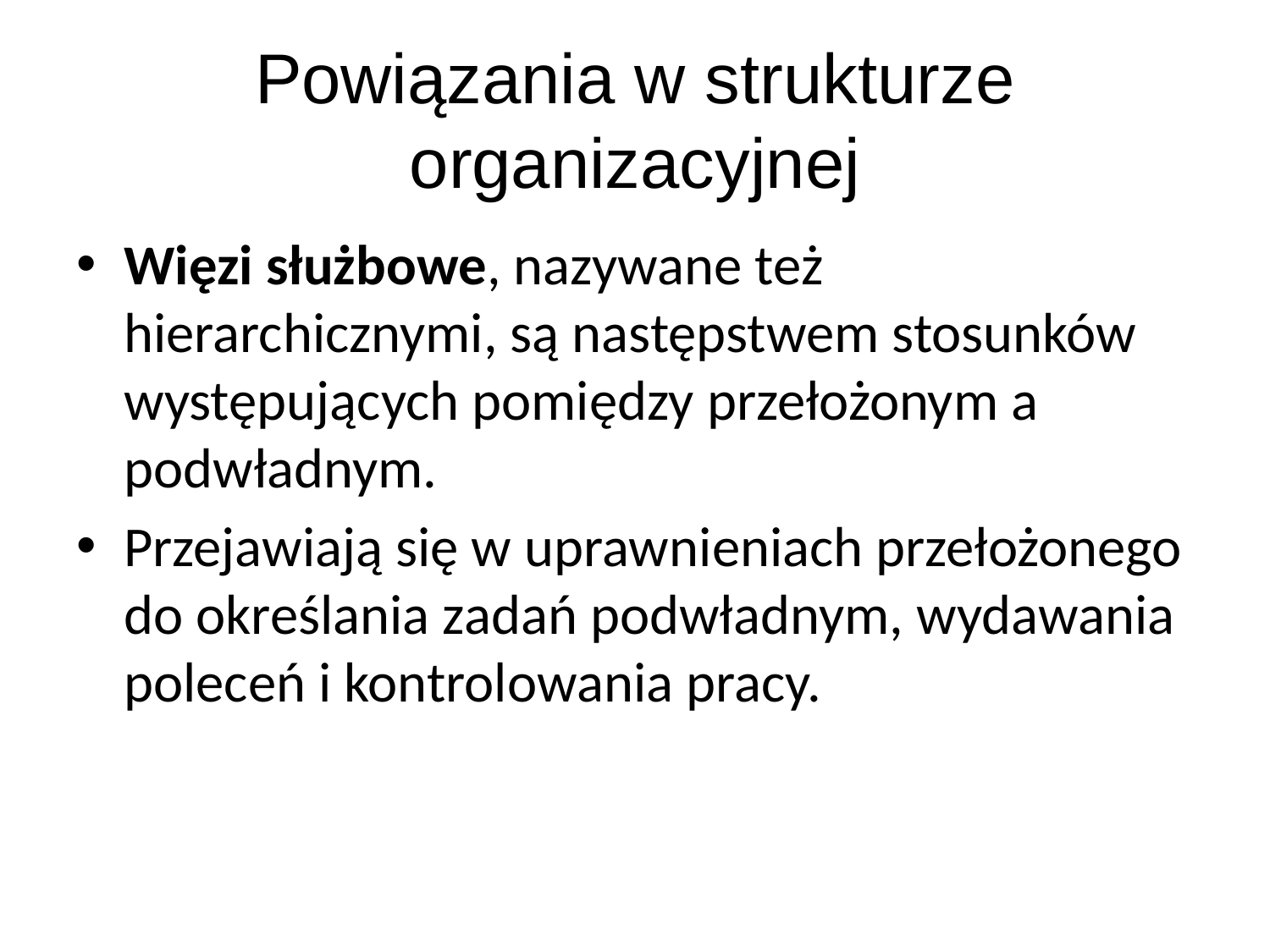

# Powiązania w strukturze organizacyjnej
Więzi służbowe, nazywane też hierarchicznymi, są następstwem stosunków występujących pomiędzy przełożonym a podwładnym.
Przejawiają się w uprawnieniach przełożonego do określania zadań podwładnym, wydawania poleceń i kontrolowania pracy.